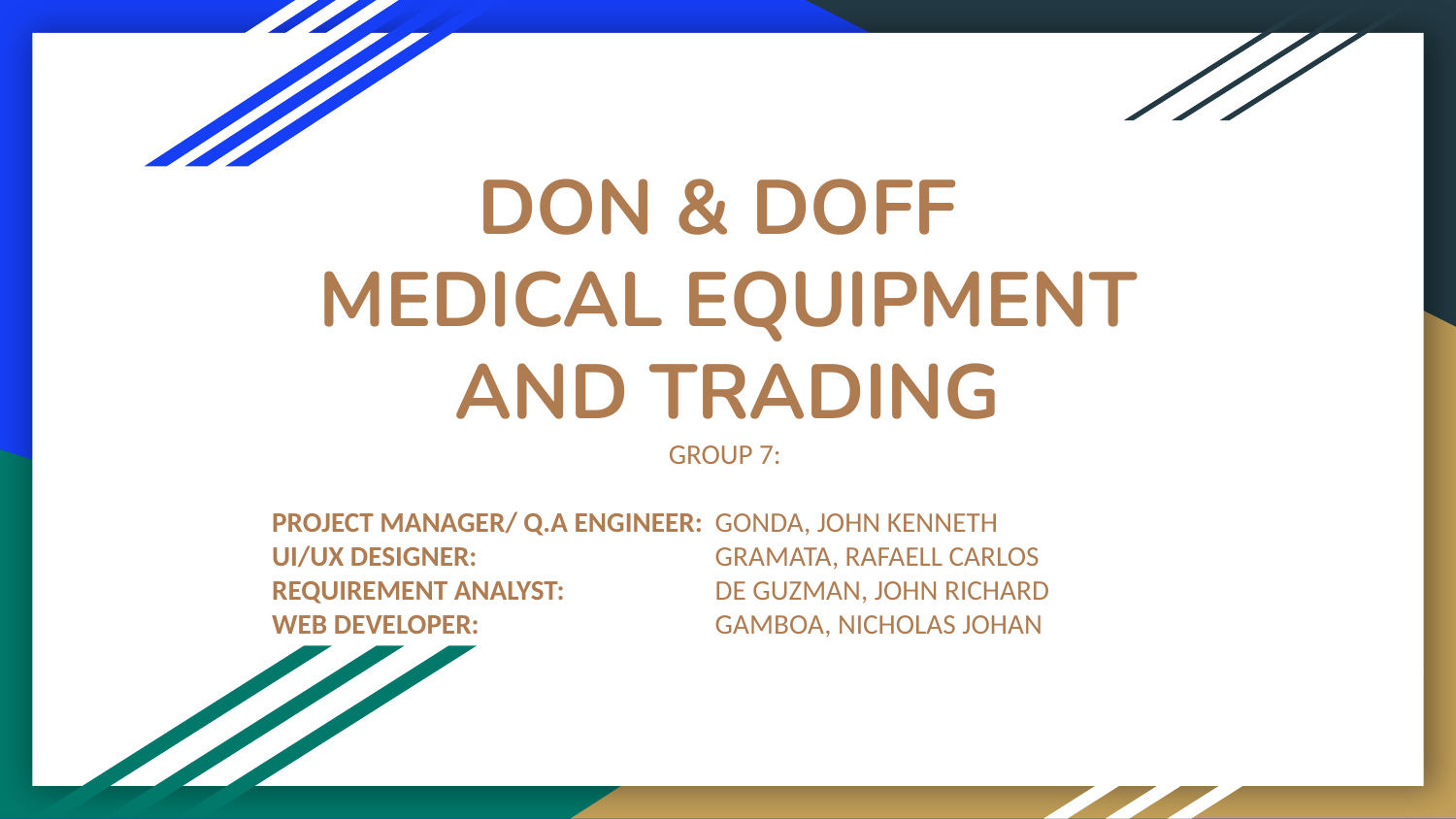

# DON & DOFF
MEDICAL EQUIPMENT
AND TRADING
GROUP 7:

PROJECT MANAGER/ Q.A ENGINEER:	 GONDA, JOHN KENNETH
UI/UX DESIGNER: 		 GRAMATA, RAFAELL CARLOS
REQUIREMENT ANALYST: 	 DE GUZMAN, JOHN RICHARD
WEB DEVELOPER: 		 GAMBOA, NICHOLAS JOHAN